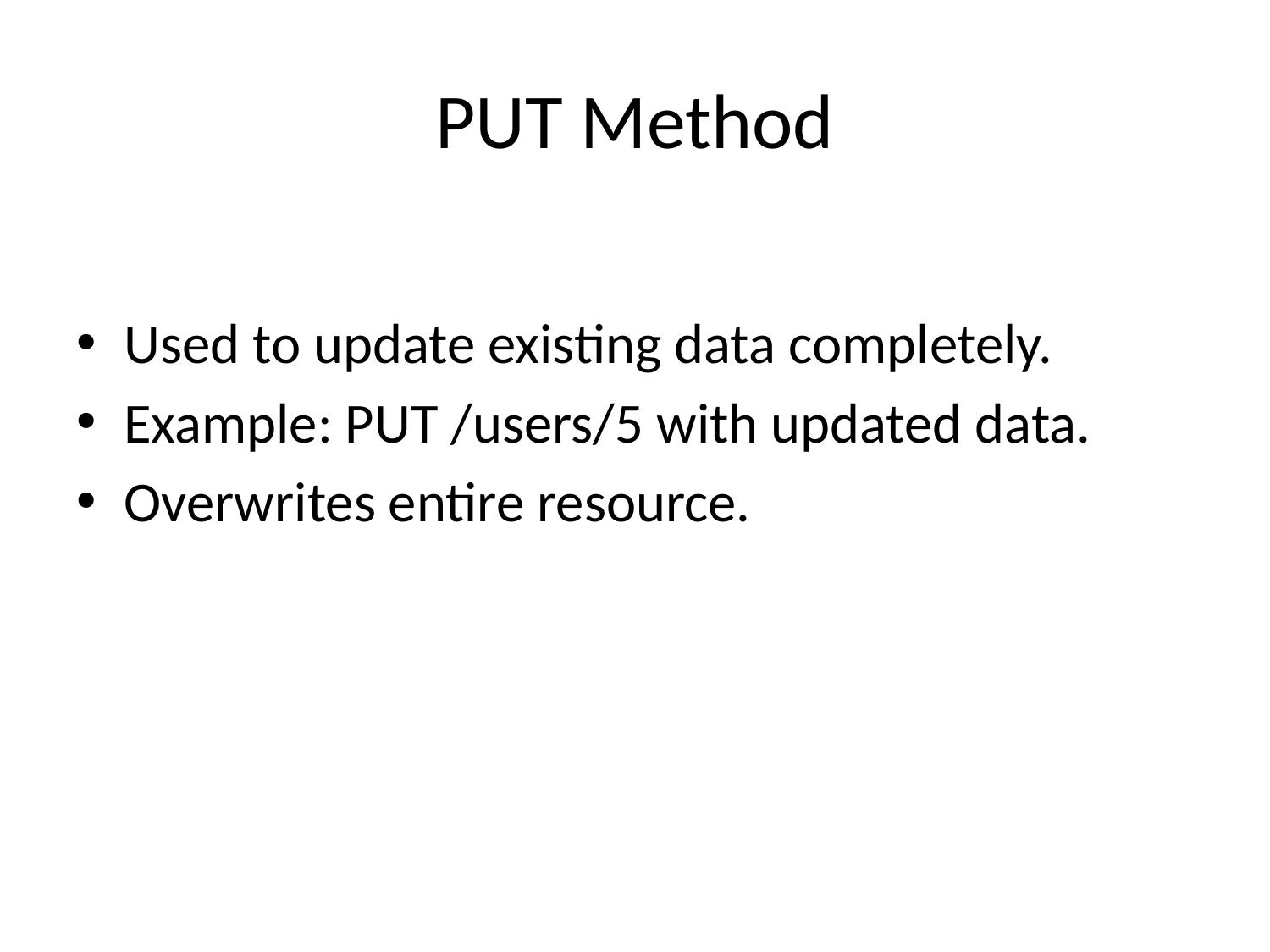

# PUT Method

Used to update existing data completely.
Example: PUT /users/5 with updated data.
Overwrites entire resource.